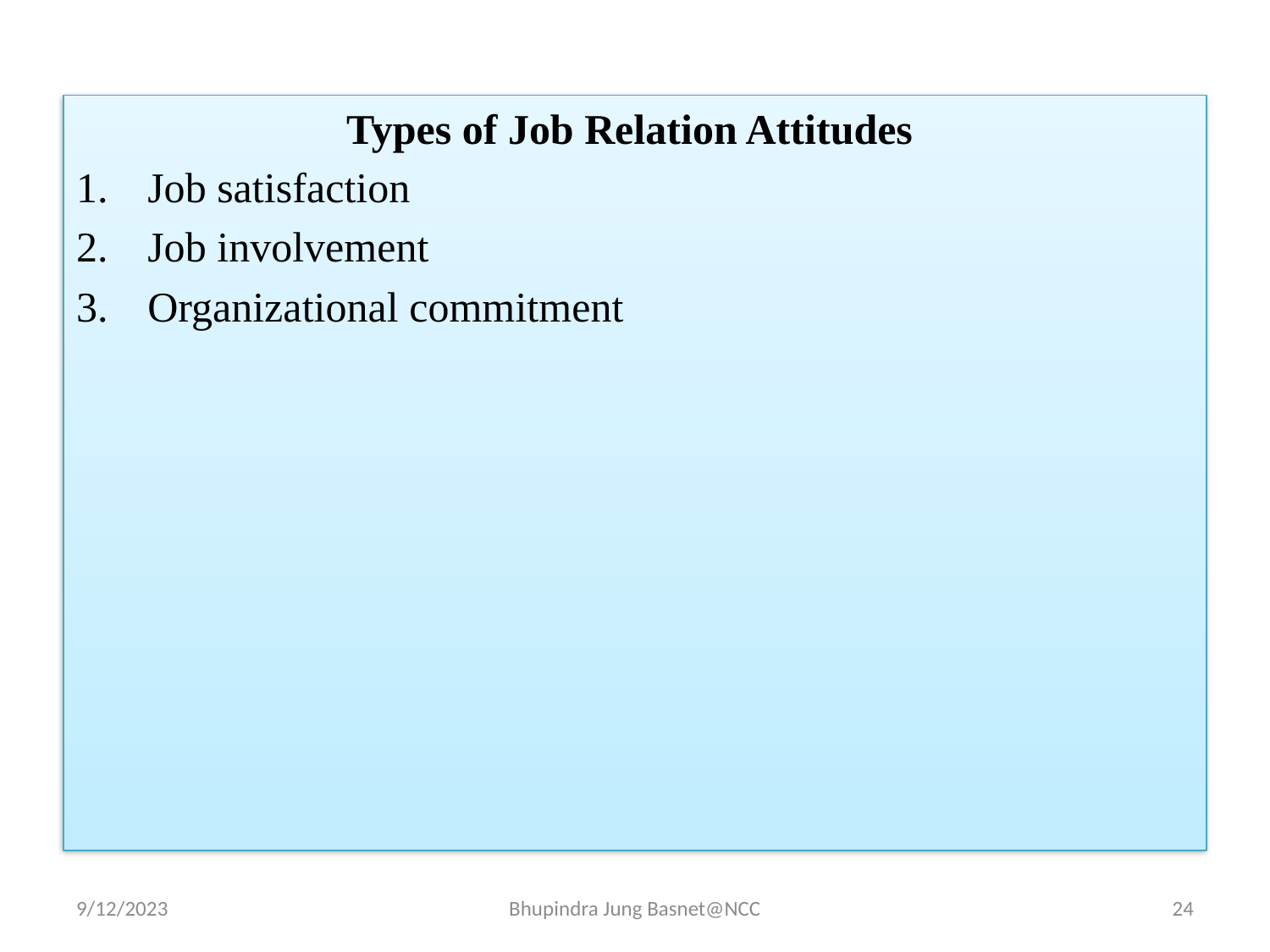

Types of Job Relation Attitudes
Job satisfaction
Job involvement
Organizational commitment
9/12/2023
Bhupindra Jung Basnet@NCC
24